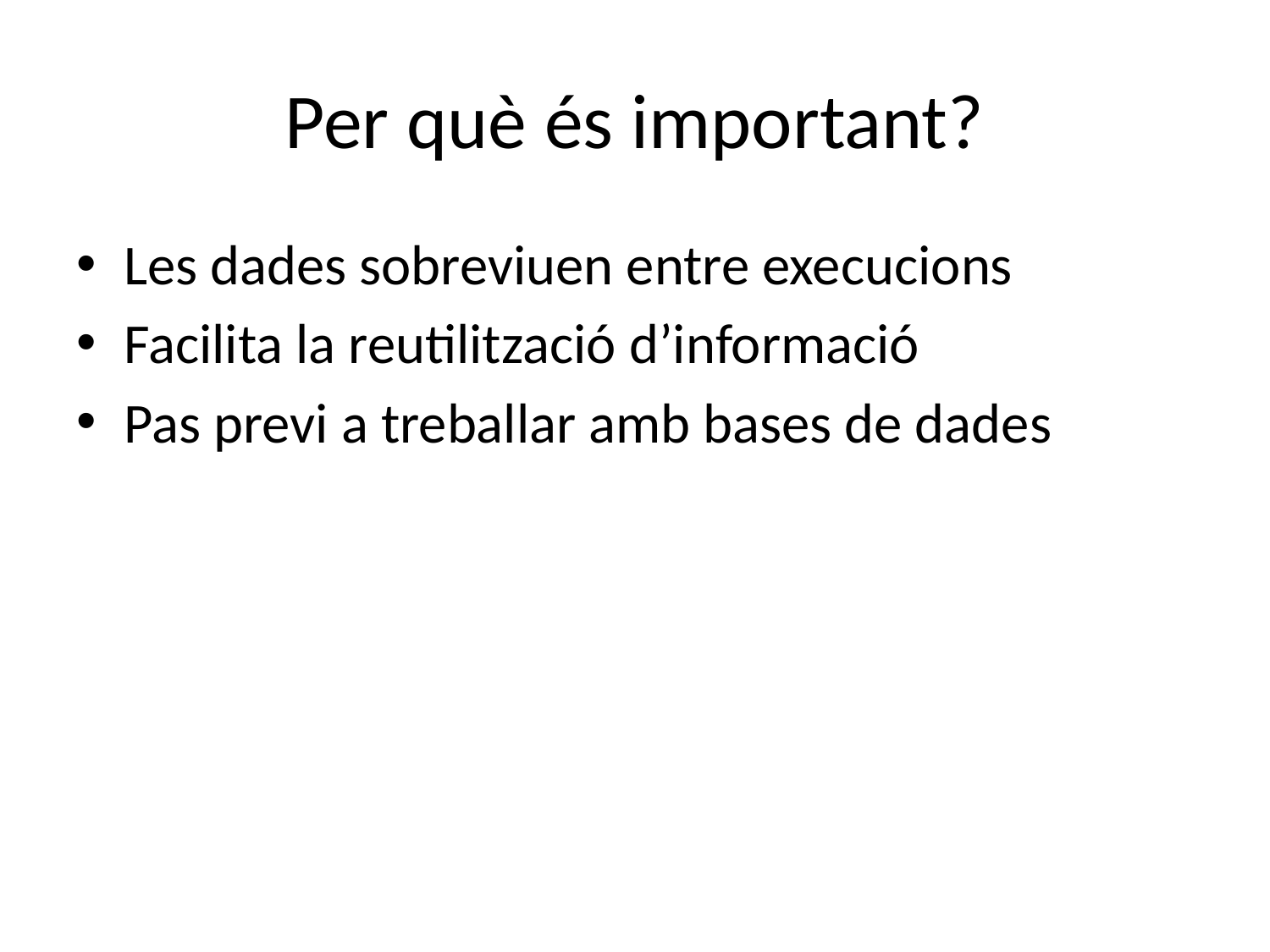

# Per què és important?
Les dades sobreviuen entre execucions
Facilita la reutilització d’informació
Pas previ a treballar amb bases de dades